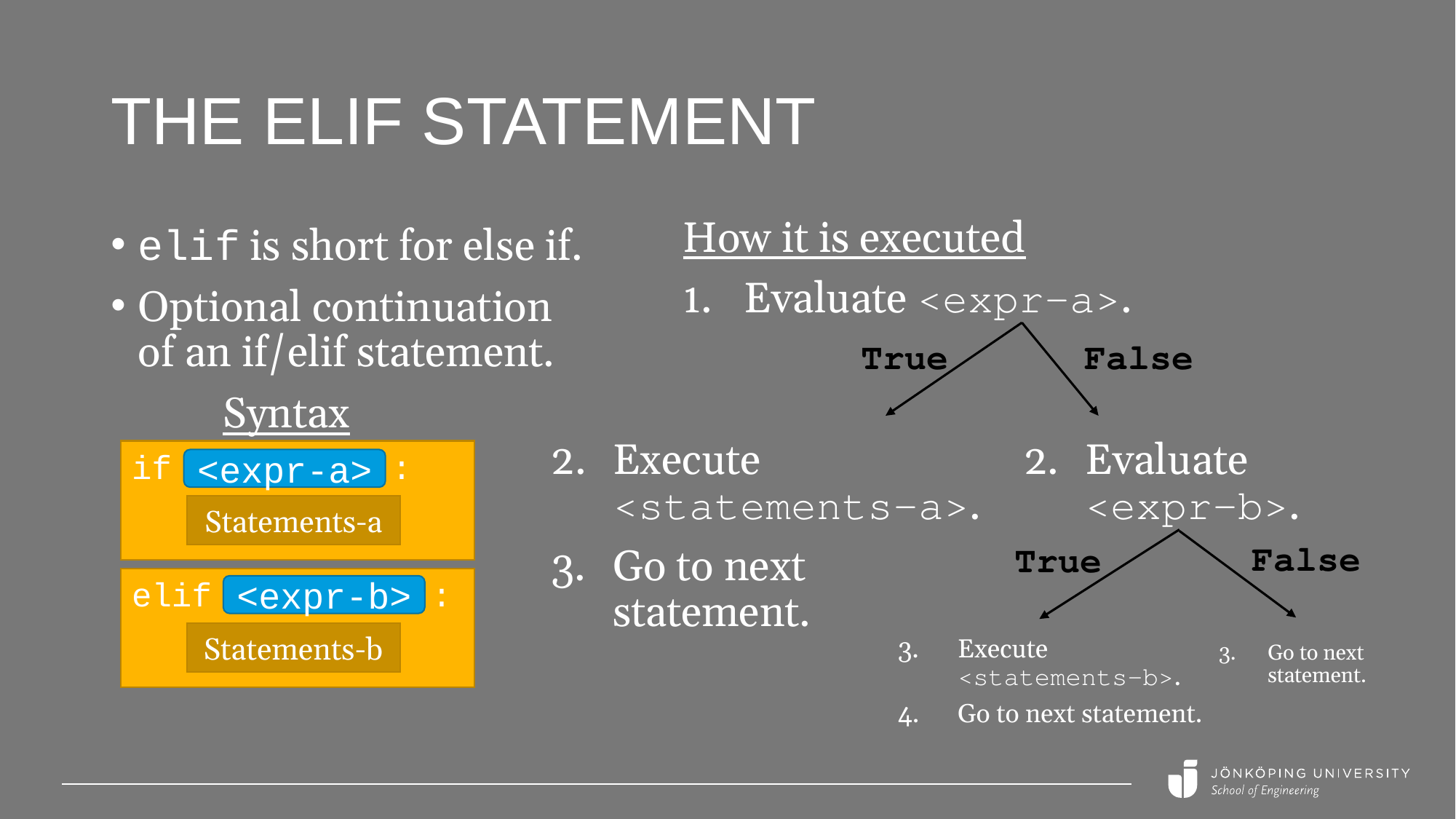

# the elif statement
How it is executed
Evaluate <expr-a>.
elif is short for else if.
Optional continuation
of an if/elif statement.
           Syntax
True
False
Execute <statements-a>.
Go to next statement.
Evaluate
<expr-b>.
if           :
<expr-a>
Statements-a
False
True
elif           :
<expr-b>
Statements-b
Execute <statements-b>.
Go to next statement.
Go to next statement.